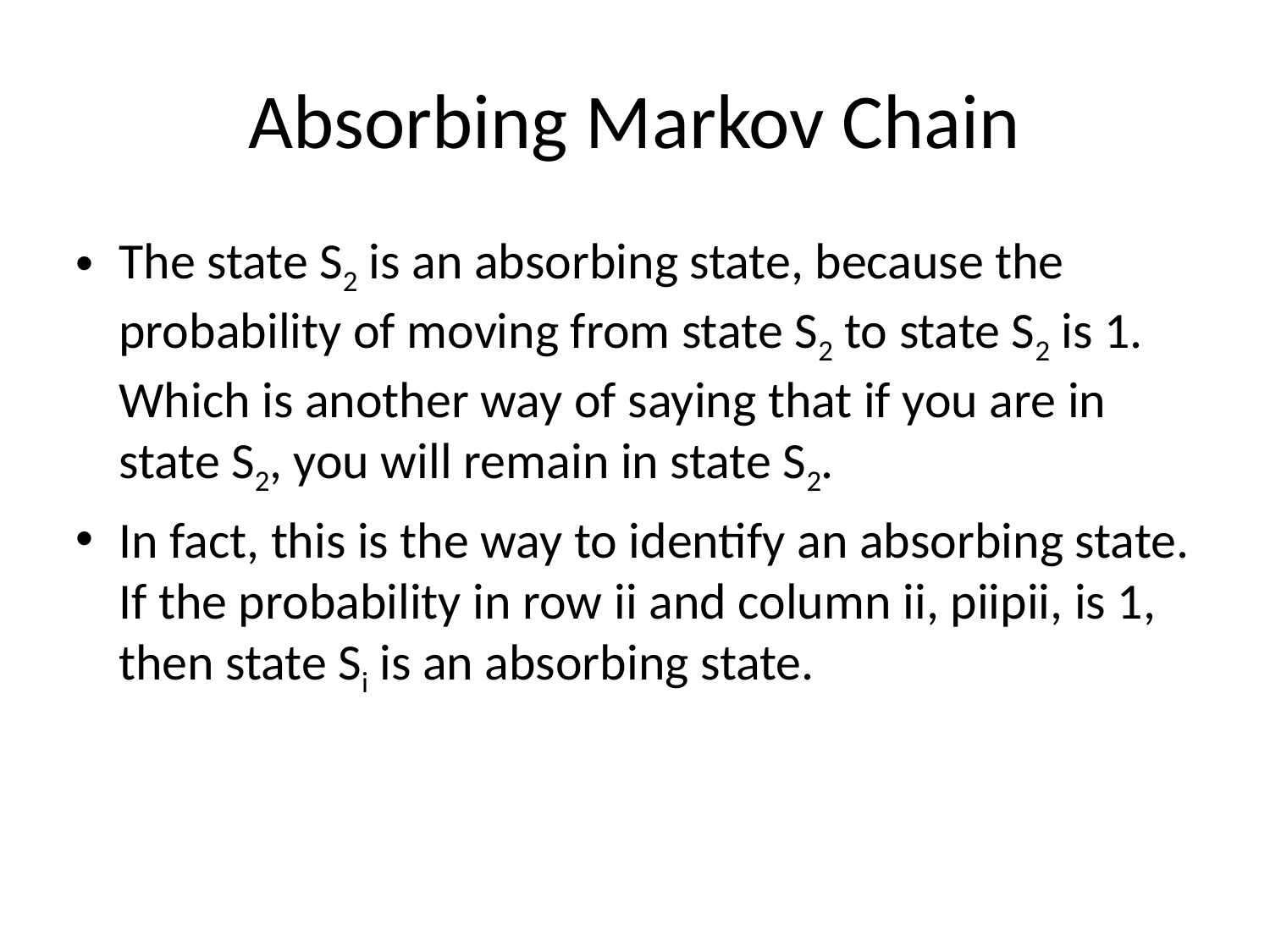

Absorbing Markov Chain

The state S2 is an absorbing state, because the probability of moving from state S2 to state S2 is 1. Which is another way of saying that if you are in state S2, you will remain in state S2.
In fact, this is the way to identify an absorbing state. If the probability in row ii and column ii, piipii, is 1, then state Si is an absorbing state.